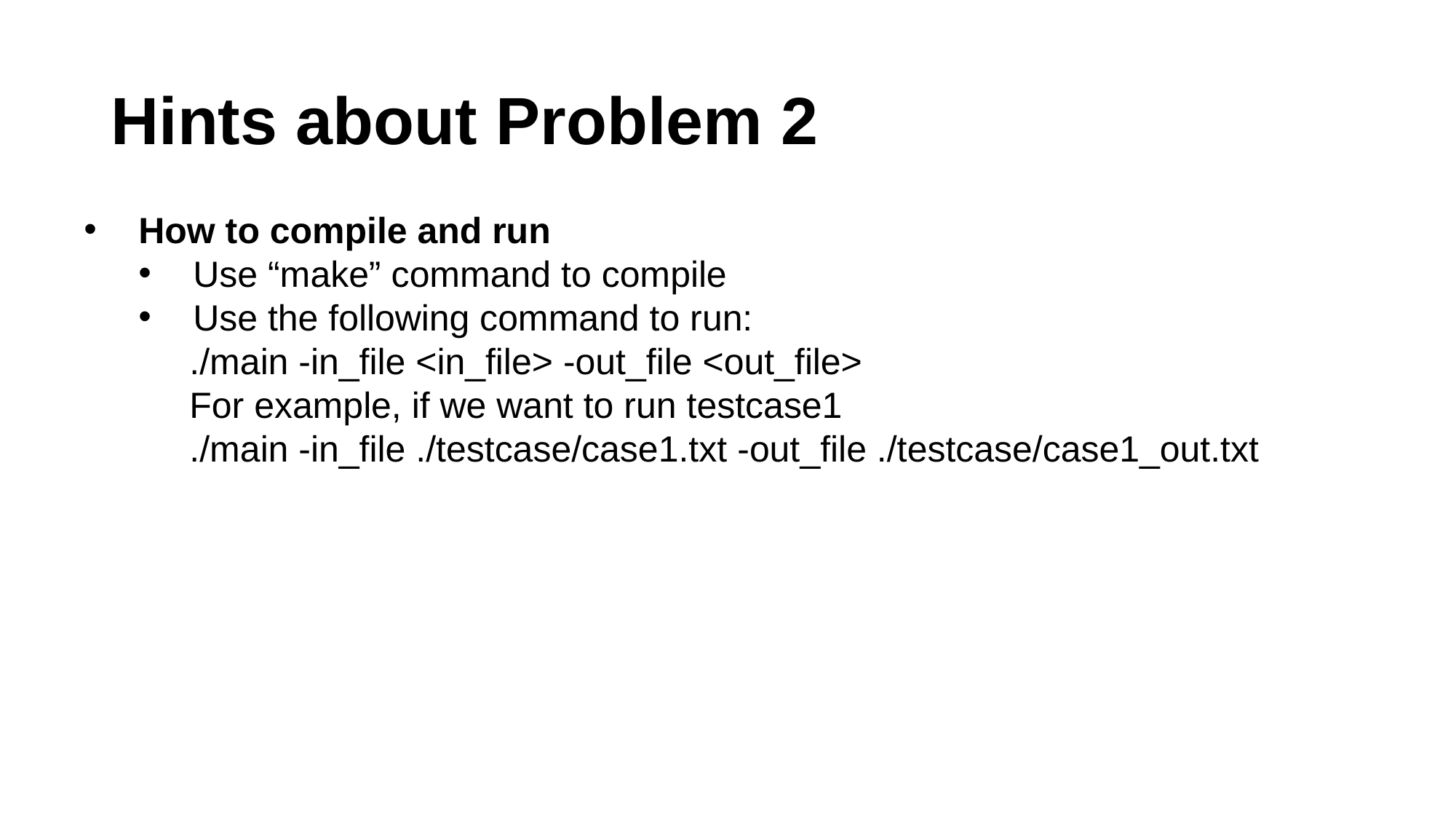

# Hints about Problem 2
How to compile and run
Use “make” command to compile
Use the following command to run:
     ./main -in_file <in_file> -out_file <out_file>
     For example, if we want to run testcase1
     ./main -in_file ./testcase/case1.txt -out_file ./testcase/case1_out.txt